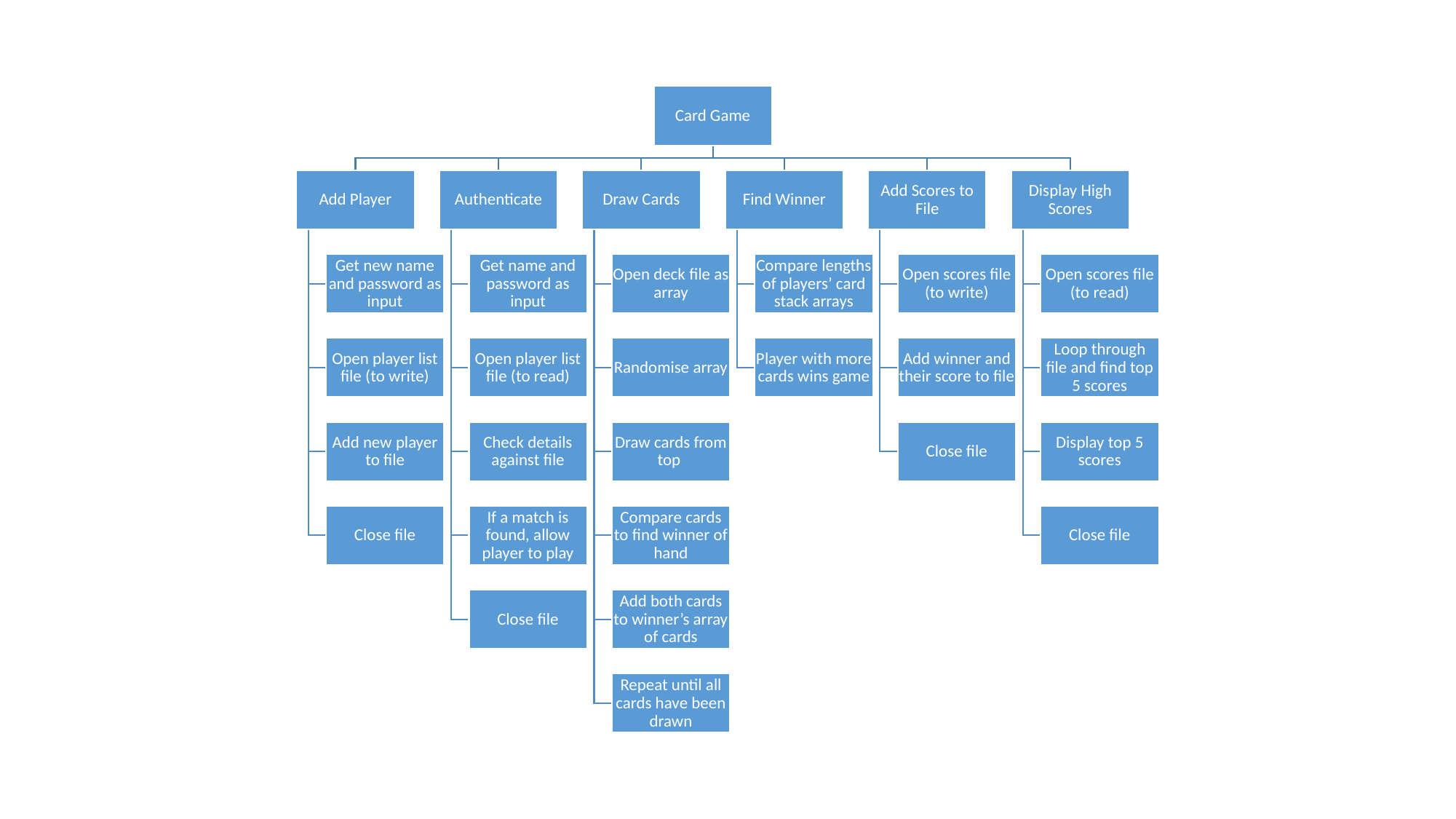

Card Game
Add Player
Get new name and password as input
Open player list file (to write)
Add new player to file
Close file
Authenticate
Get name and password as input
Open player list file (to read)
Check details against file
If a match is found, allow player to play
Close file
Draw Cards
Open deck file as array
Randomise array
Draw cards from top
Compare cards to find winner of hand
Add both cards to winner’s array of cards
Repeat until all cards have been drawn
Find Winner
Compare lengths of players’ card stack arrays
Player with more cards wins game
Add Scores to File
Open scores file (to write)
Add winner and their score to file
Close file
Display High Scores
Open scores file (to read)
Loop through file and find top 5 scores
Display top 5 scores
Close file